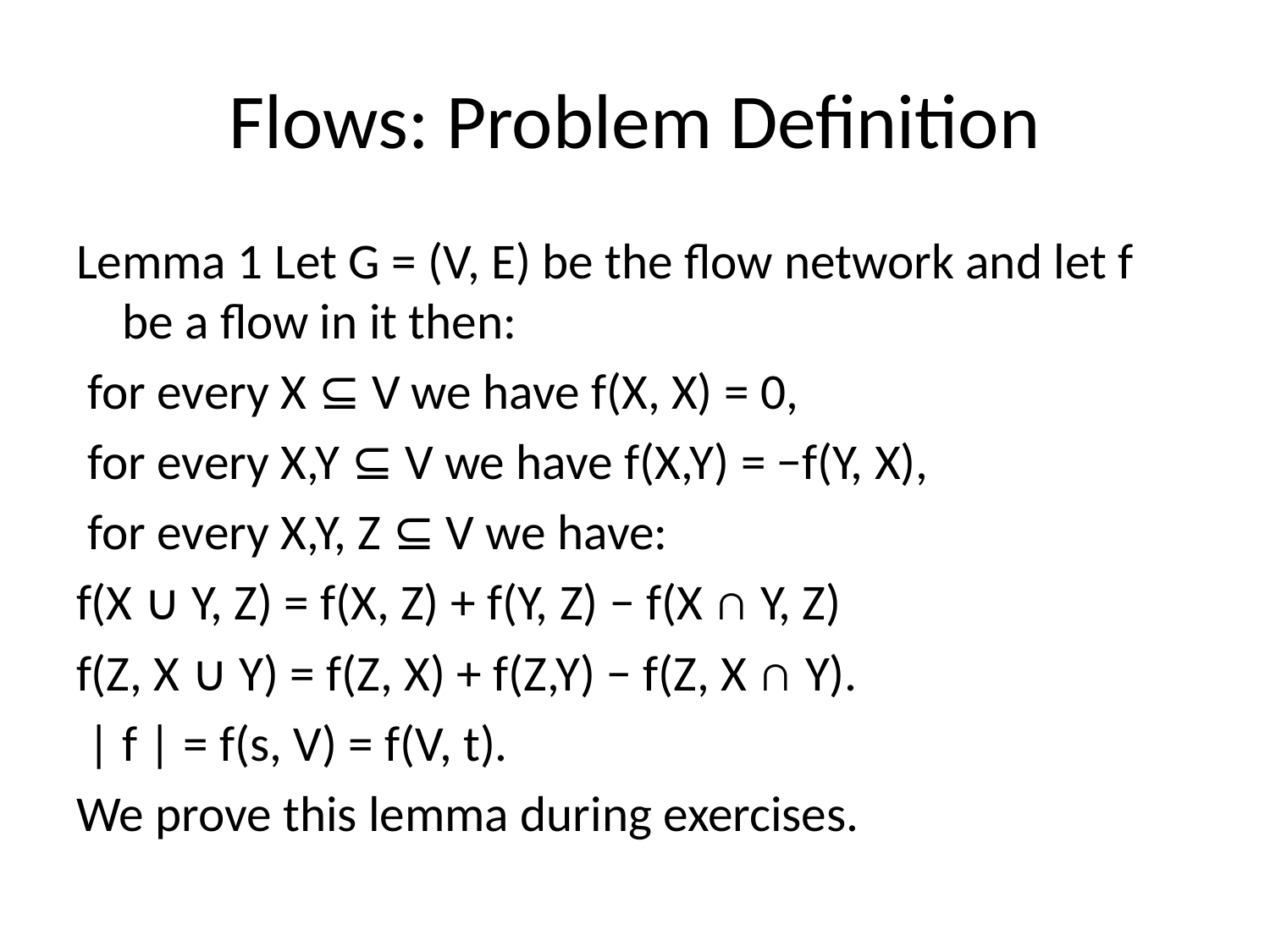

# Flows: Problem Deﬁnition
Lemma 1 Let G = (V, E) be the ﬂow network and let f be a ﬂow in it then:
 for every X ⊆ V we have f(X, X) = 0,
 for every X,Y ⊆ V we have f(X,Y) = −f(Y, X),
 for every X,Y, Z ⊆ V we have:
f(X ∪ Y, Z) = f(X, Z) + f(Y, Z) − f(X ∩ Y, Z)
f(Z, X ∪ Y) = f(Z, X) + f(Z,Y) − f(Z, X ∩ Y).
 | f | = f(s, V) = f(V, t).
We prove this lemma during exercises.